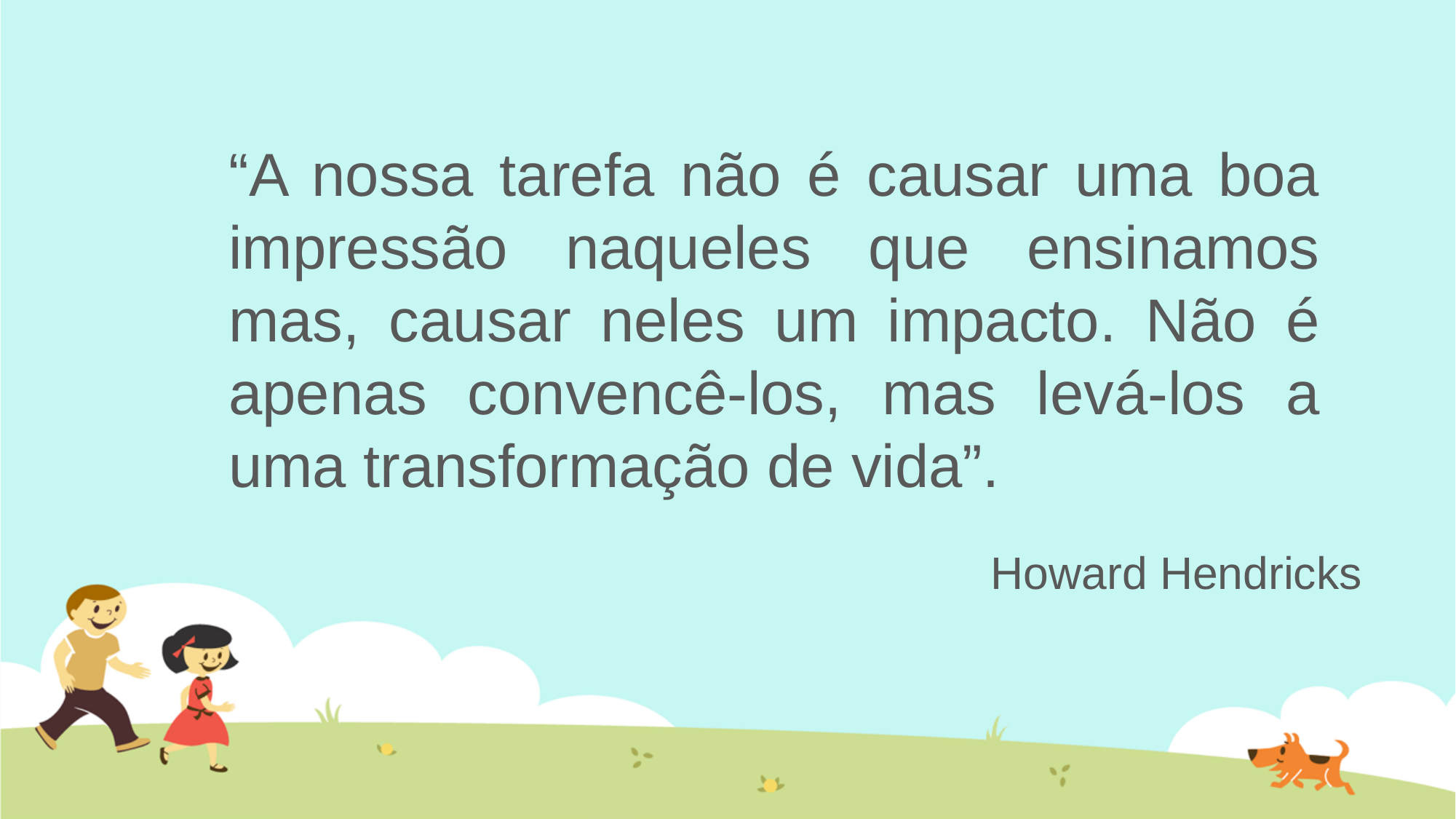

“A nossa tarefa não é causar uma boa impressão naqueles que ensinamos mas, causar neles um impacto. Não é apenas convencê-los, mas levá-los a uma transformação de vida”.
Howard Hendricks